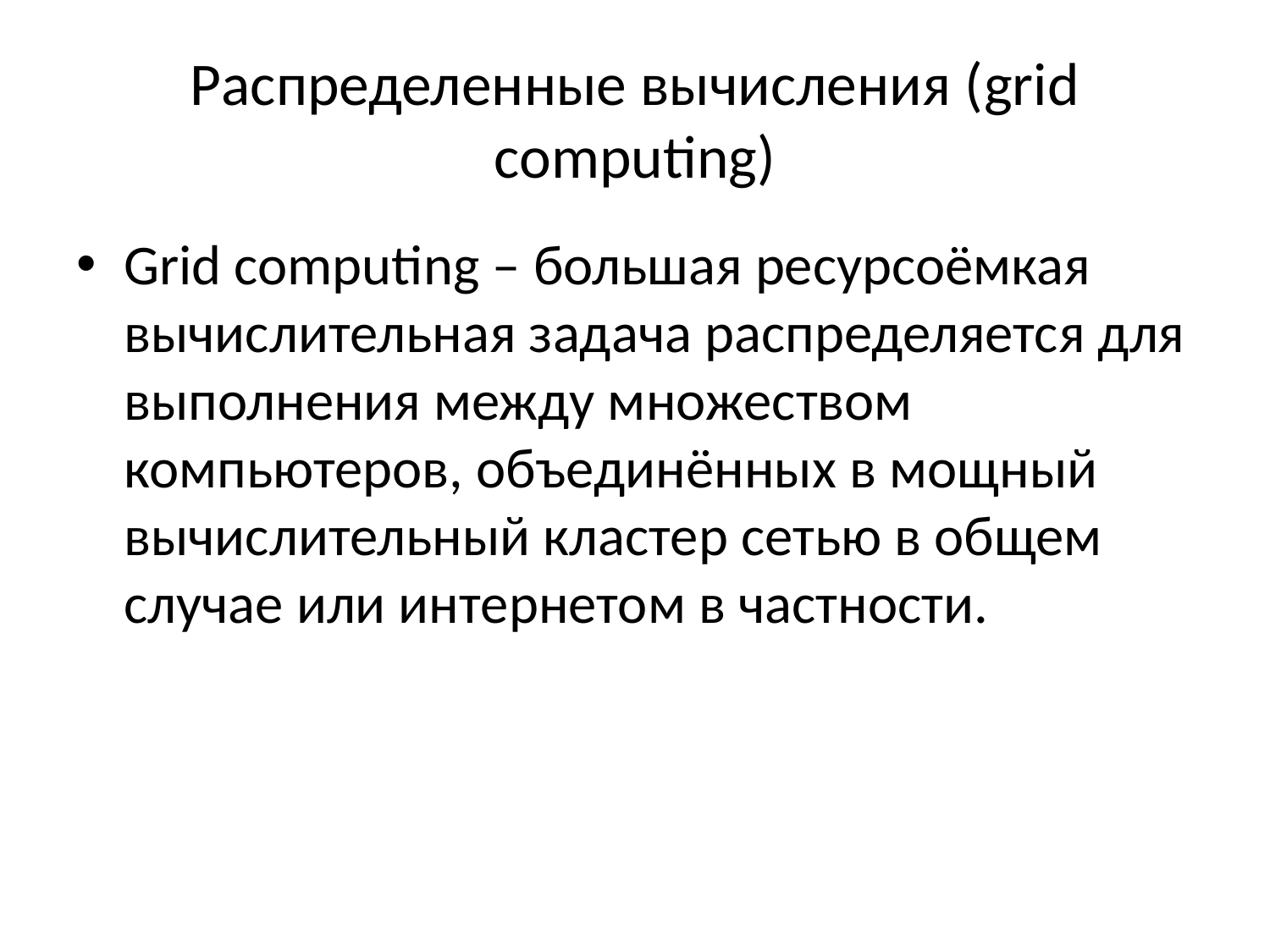

# Распределенные вычисления (grid computing)
Grid computing – большая ресурсоёмкая вычислительная задача распределяется для выполнения между множеством компьютеров, объединённых в мощный вычислительный кластер сетью в общем случае или интернетом в частности.